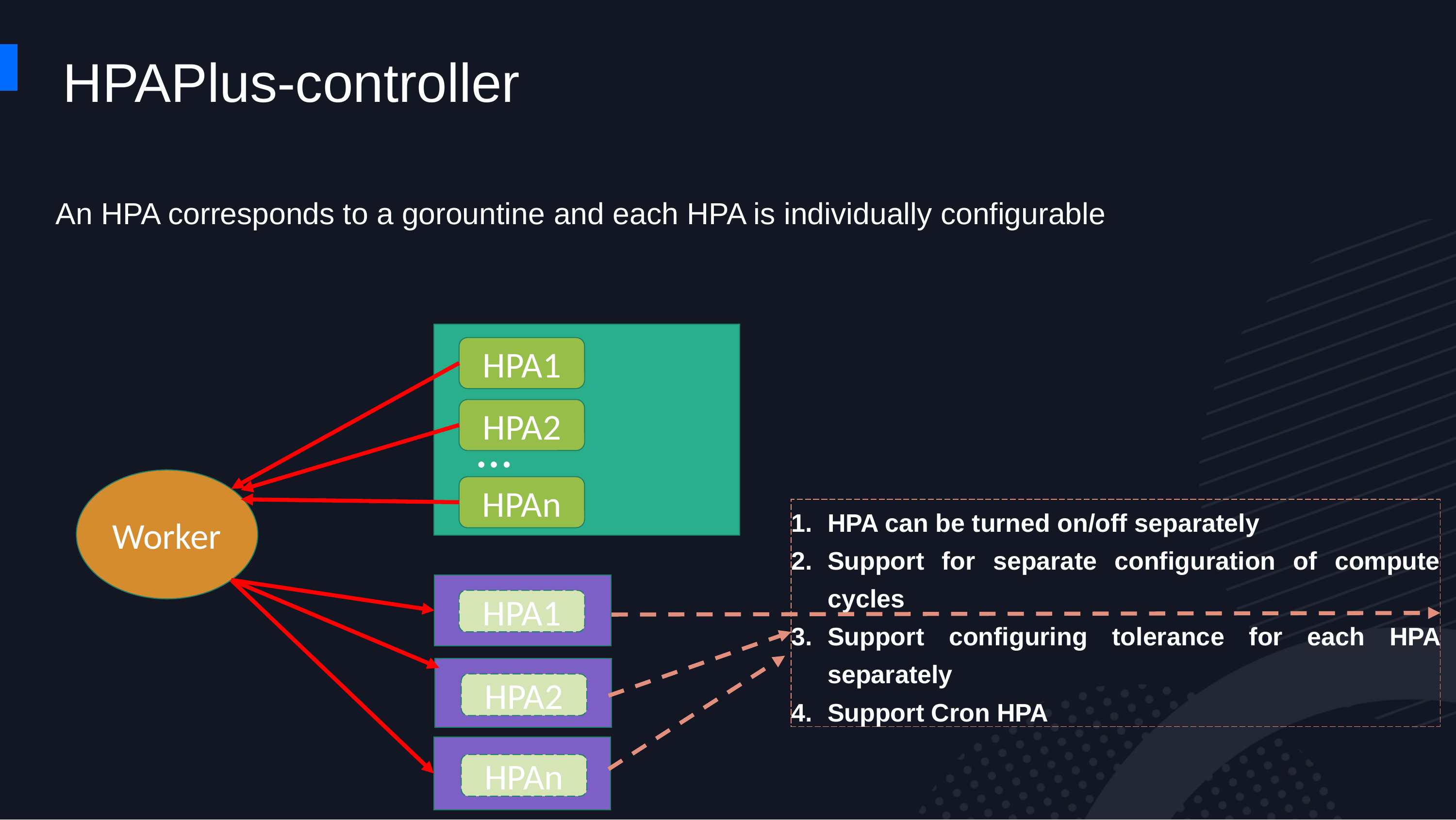

HPAPlus-controller
An HPA corresponds to a gorountine and each HPA is individually configurable

HPA1
HPA2
…
Worker
HPAn
HPA can be turned on/off separately
Support for separate configuration of compute cycles
Support configuring tolerance for each HPA separately
Support Cron HPA

HPA1

HPA2

HPAn